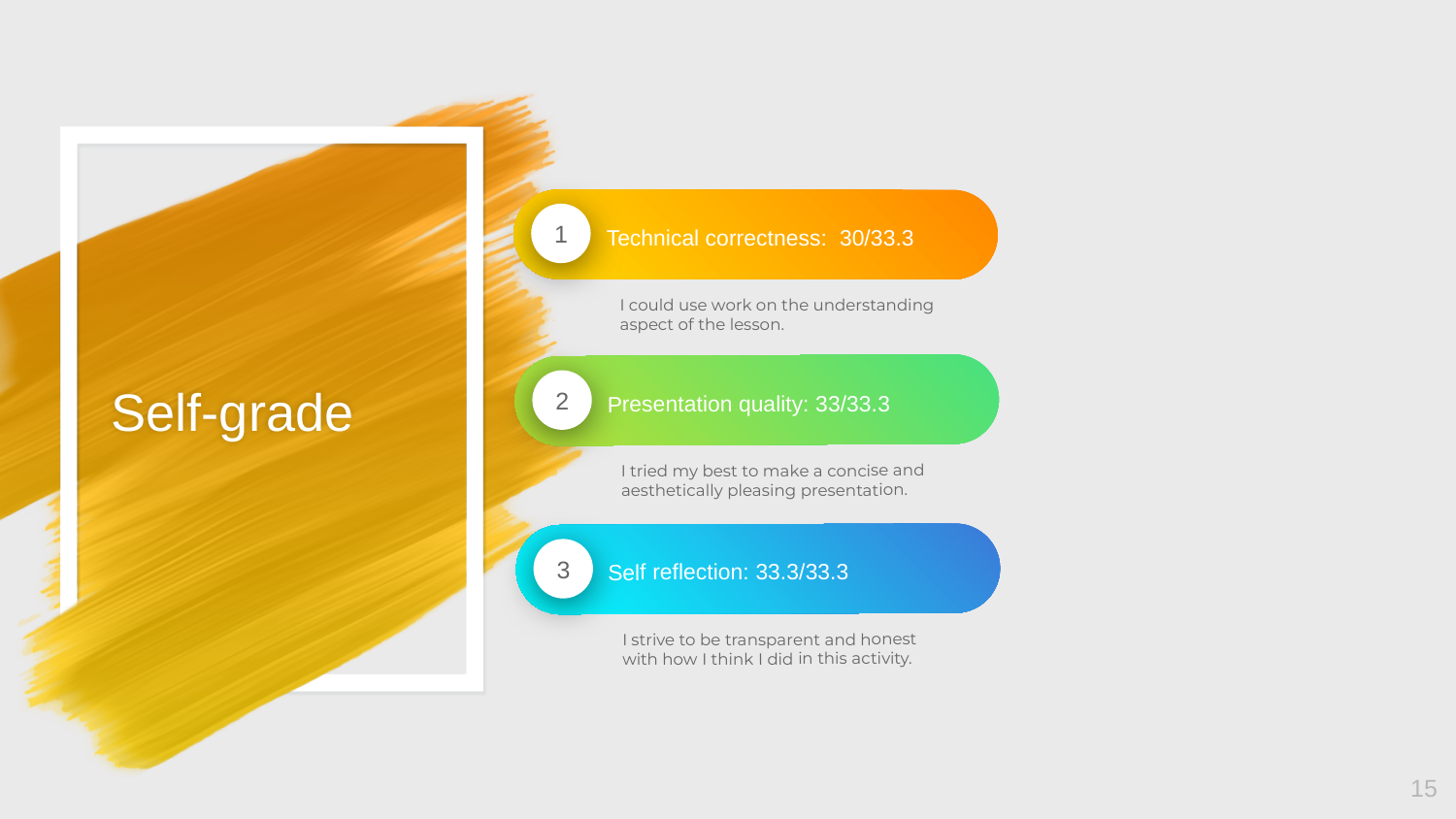

# Self-grade

Technical correctness:  30/33.3
I could use work on the understanding aspect of the lesson.
1

Presentation quality: 33/33.3
I tried my best to make a concise and aesthetically pleasing presentation.
2

Self reflection: 33.3/33.3
I strive to be transparent and honest with how I think I did in this activity.
3
15